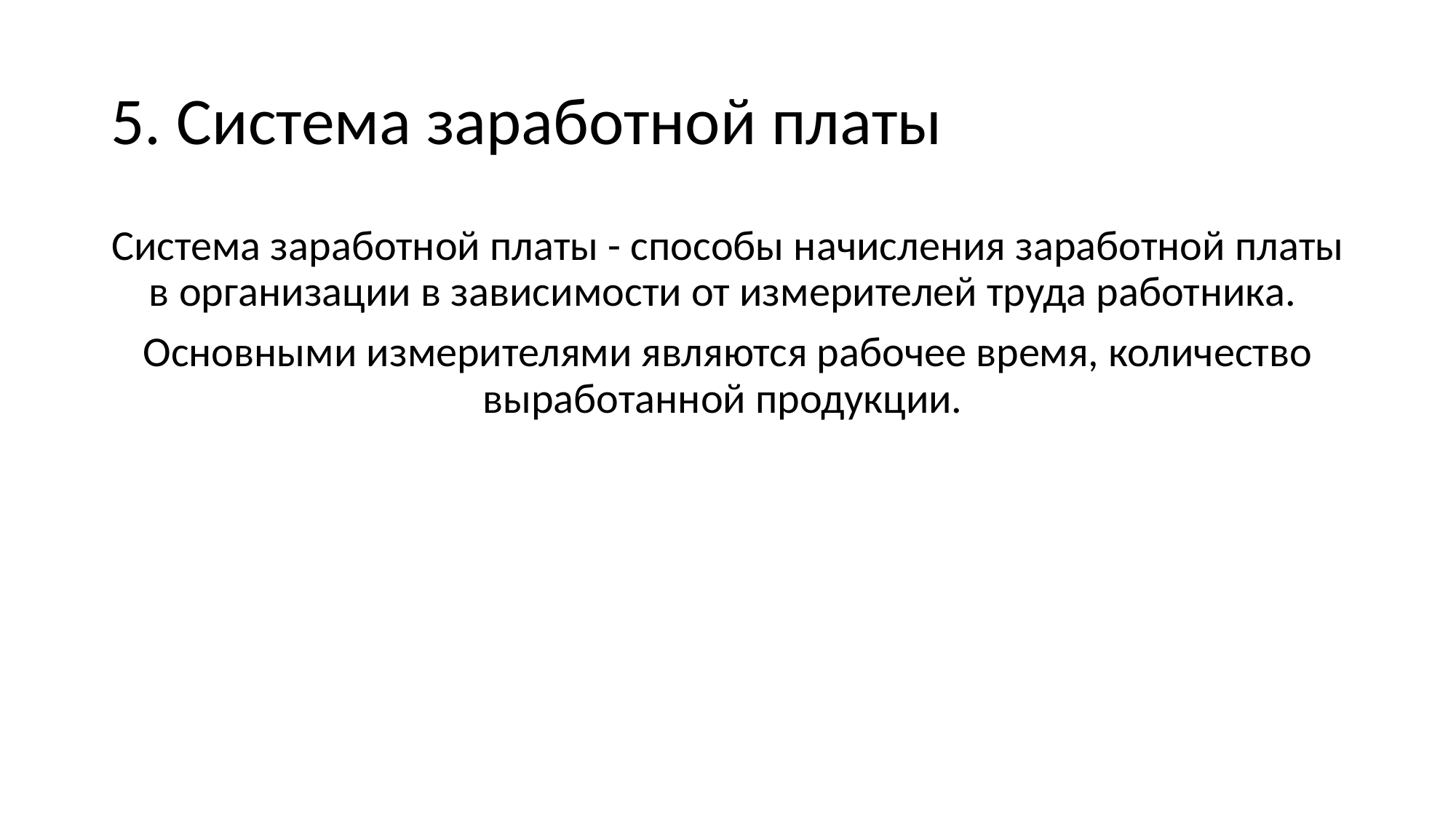

# 5. Система заработной платы
Система заработной платы - способы начисления заработной платы в организации в зависимости от измерителей труда работника.
Основными измерителями являются рабочее время, количество выработанной продукции.